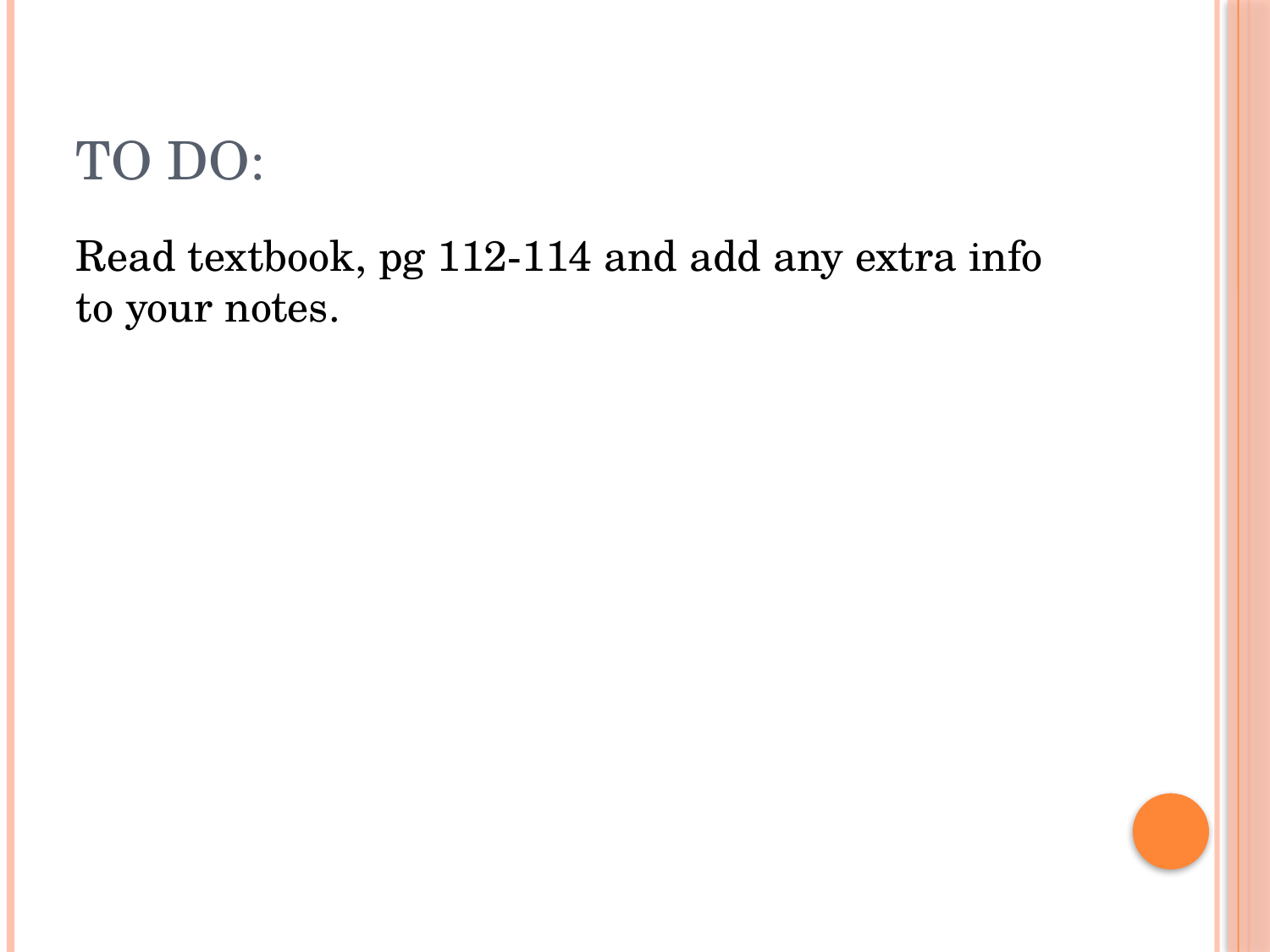

# To Do:
Read textbook, pg 112-114 and add any extra info to your notes.